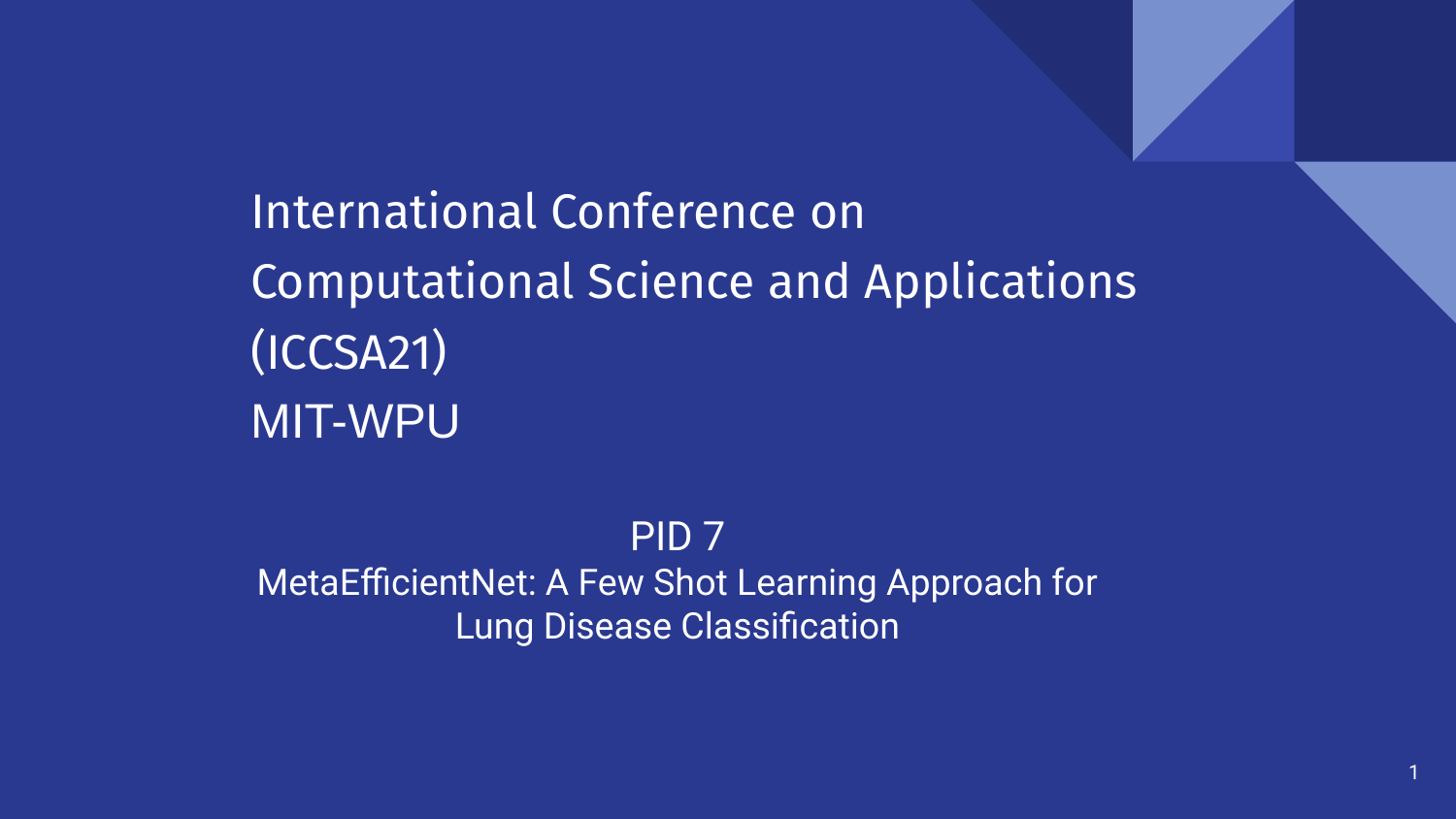

# International Conference on
Computational Science and Applications (ICCSA21)
MIT-WPU
PID 7
MetaEfficientNet: A Few Shot Learning Approach for Lung Disease Classification
1